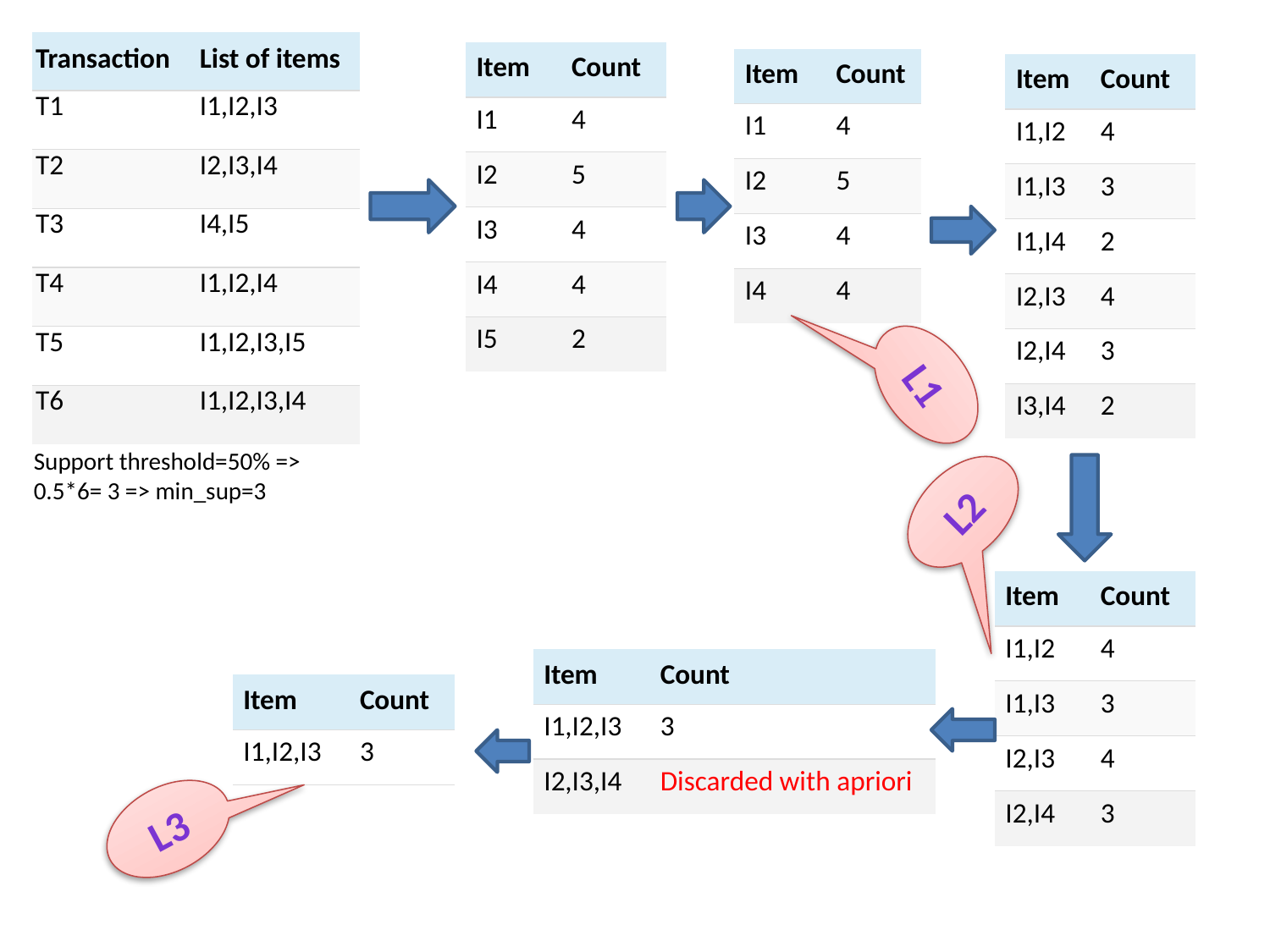

| Transaction | List of items |
| --- | --- |
| T1 | I1,I2,I3 |
| T2 | I2,I3,I4 |
| T3 | I4,I5 |
| T4 | I1,I2,I4 |
| T5 | I1,I2,I3,I5 |
| T6 | I1,I2,I3,I4 |
| Item | Count |
| --- | --- |
| I1 | 4 |
| I2 | 5 |
| I3 | 4 |
| I4 | 4 |
| I5 | 2 |
| Item | Count |
| --- | --- |
| I1 | 4 |
| I2 | 5 |
| I3 | 4 |
| I4 | 4 |
| Item | Count |
| --- | --- |
| I1,I2 | 4 |
| I1,I3 | 3 |
| I1,I4 | 2 |
| I2,I3 | 4 |
| I2,I4 | 3 |
| I3,I4 | 2 |

L1
Support threshold=50% => 0.5*6= 3 => min_sup=3

L2
| Item | Count |
| --- | --- |
| I1,I2 | 4 |
| I1,I3 | 3 |
| I2,I3 | 4 |
| I2,I4 | 3 |
| Item | Count |
| --- | --- |
| I1,I2,I3 | 3 |
| I2,I3,I4 | Discarded with apriori |
| Item | Count |
| --- | --- |
| I1,I2,I3 | 3 |

L3